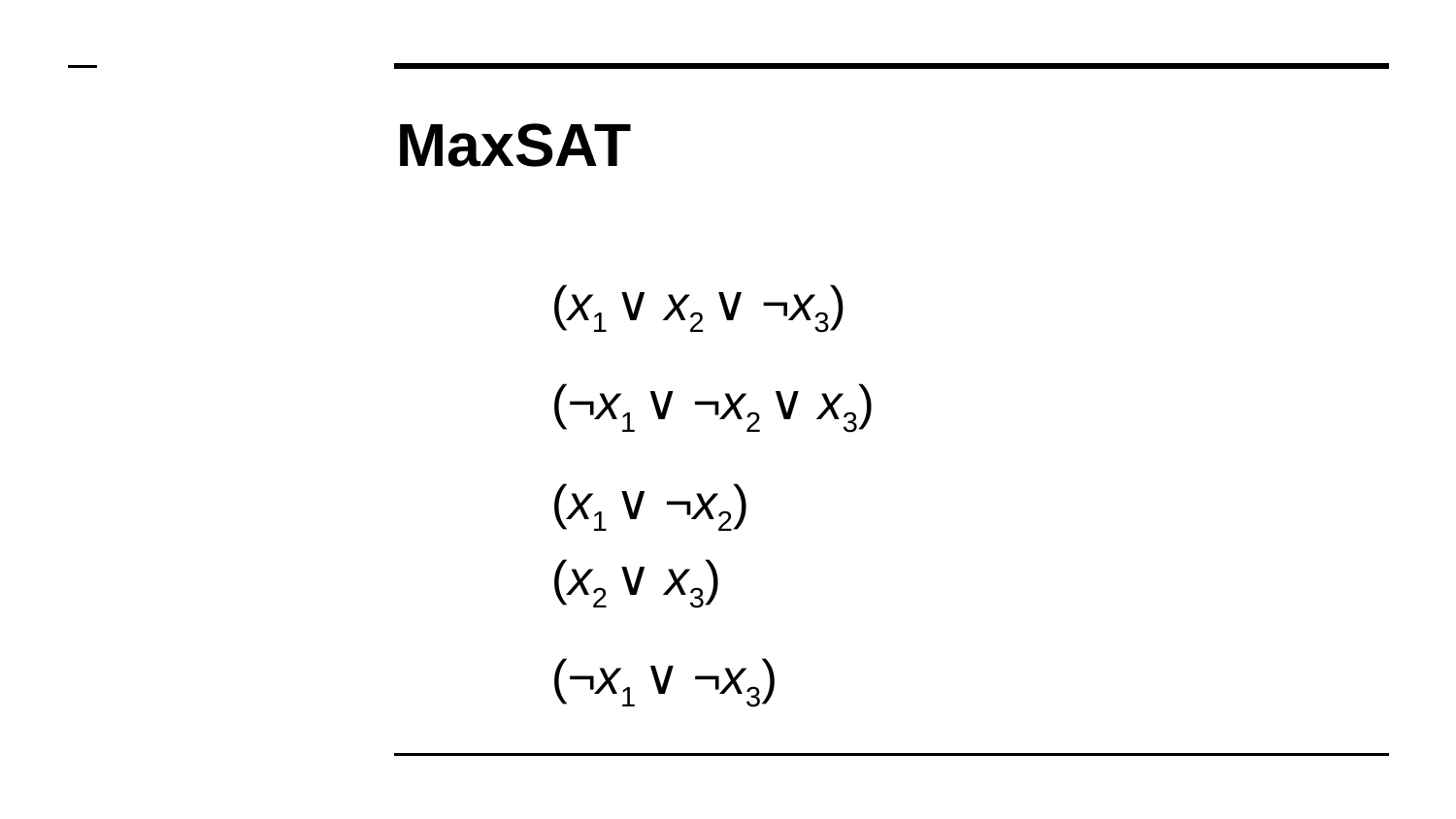

# MaxSAT
(x1 ∨ x2 ∨ ¬x3)
(¬x1 ∨ ¬x2 ∨ x3)
(x1 ∨ ¬x2)
(x2 ∨ x3)
(¬x1 ∨ ¬x3)